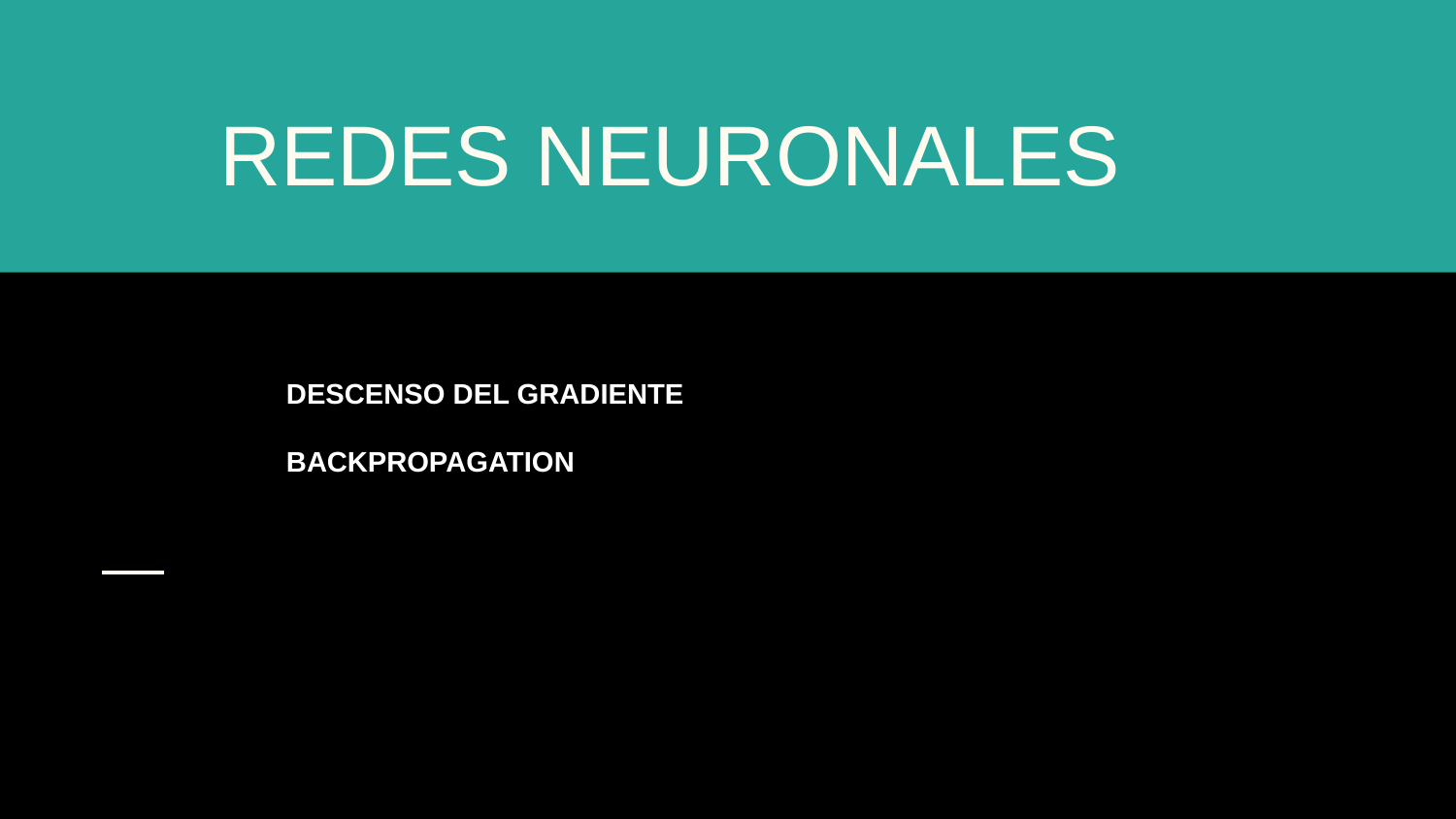

# REDES NEURONALES

DESCENSO DEL GRADIENTE

BACKPROPAGATION